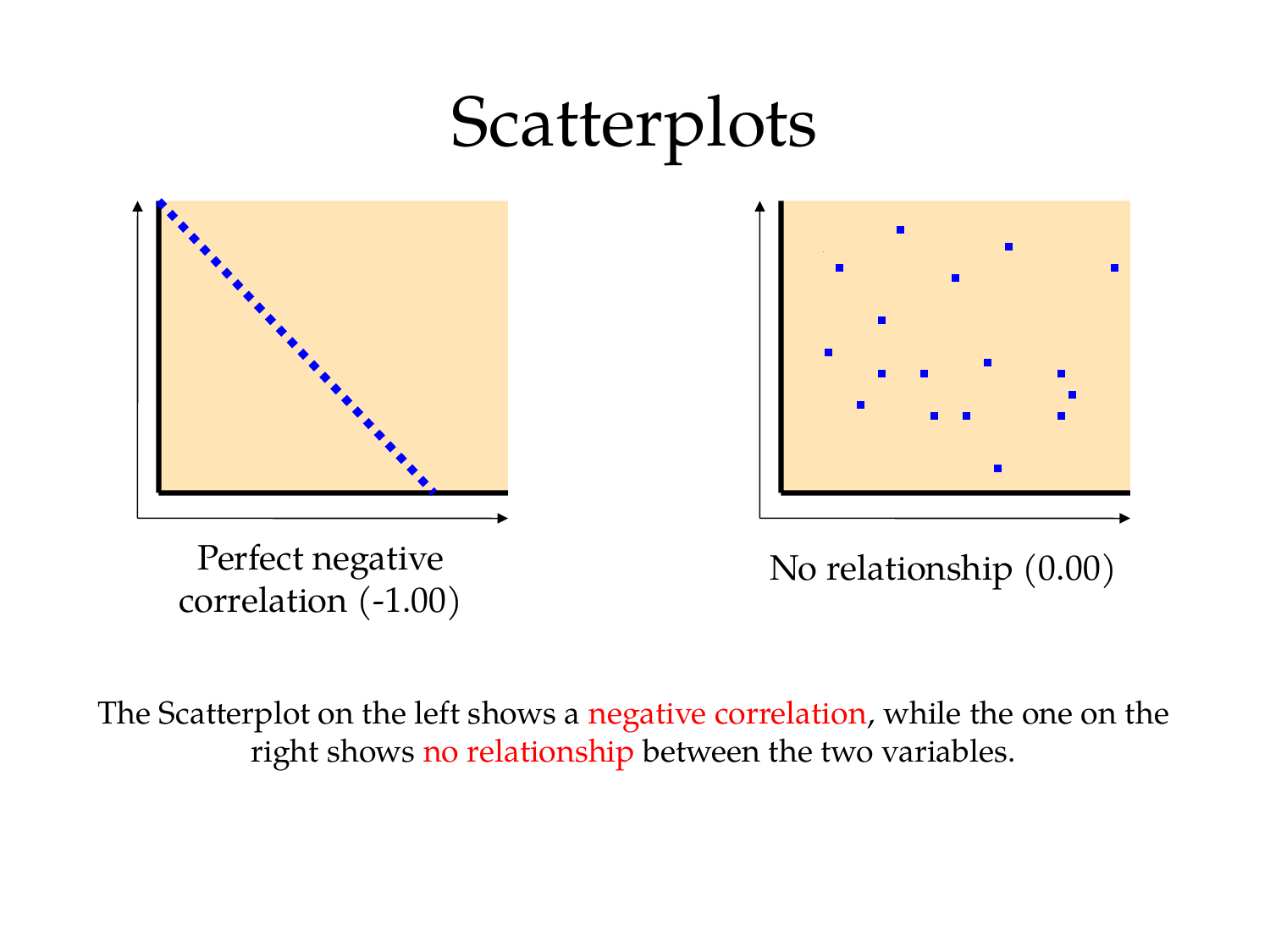

# Scatterplots

Perfect negative
correlation (-1.00)
No relationship (0.00)
The Scatterplot on the left shows a negative correlation, while the one on the right shows no relationship between the two variables.